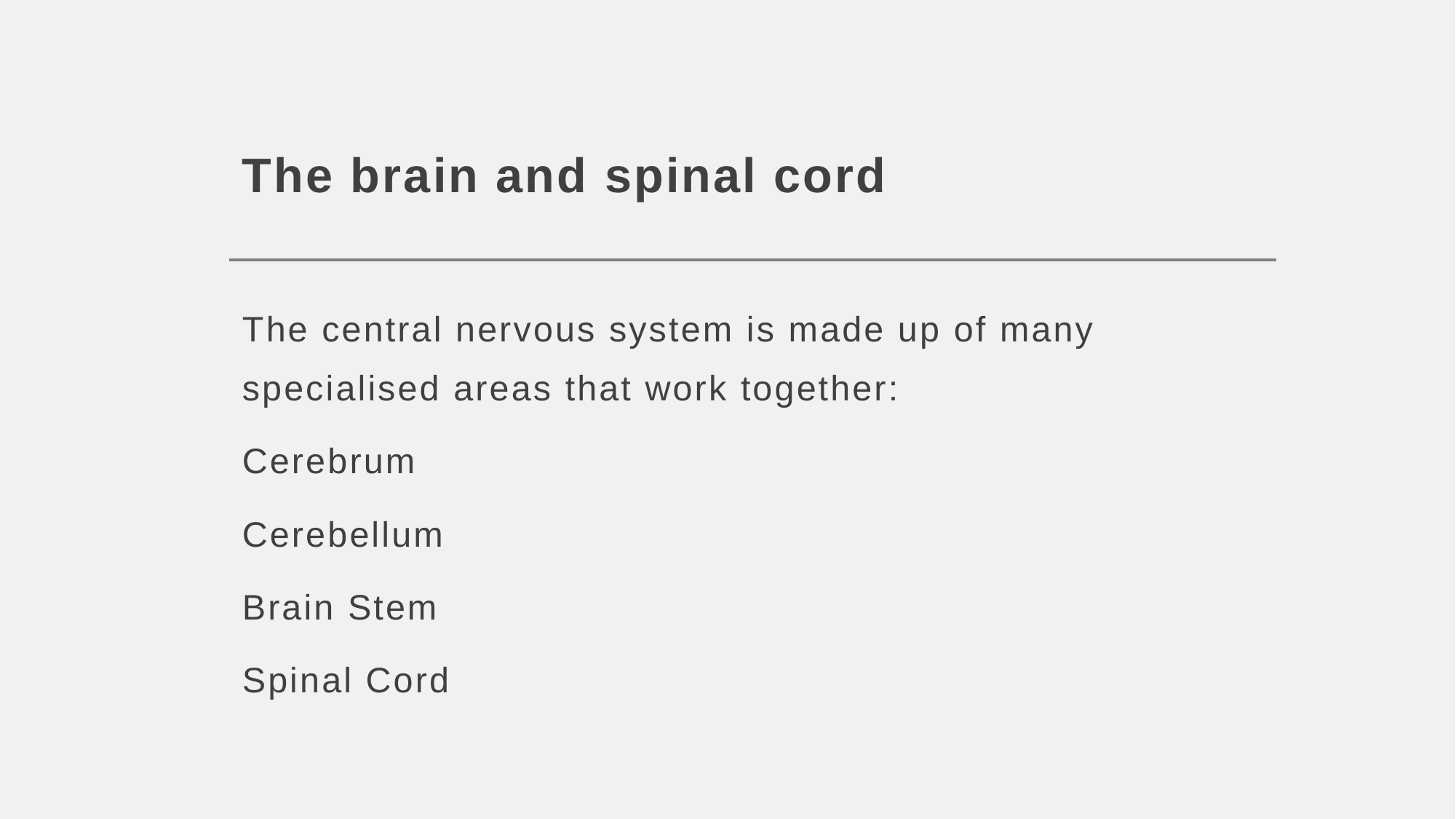

# The brain and spinal cord
The central nervous system is made up of many specialised areas that work together:
Cerebrum
Cerebellum
Brain Stem
Spinal Cord